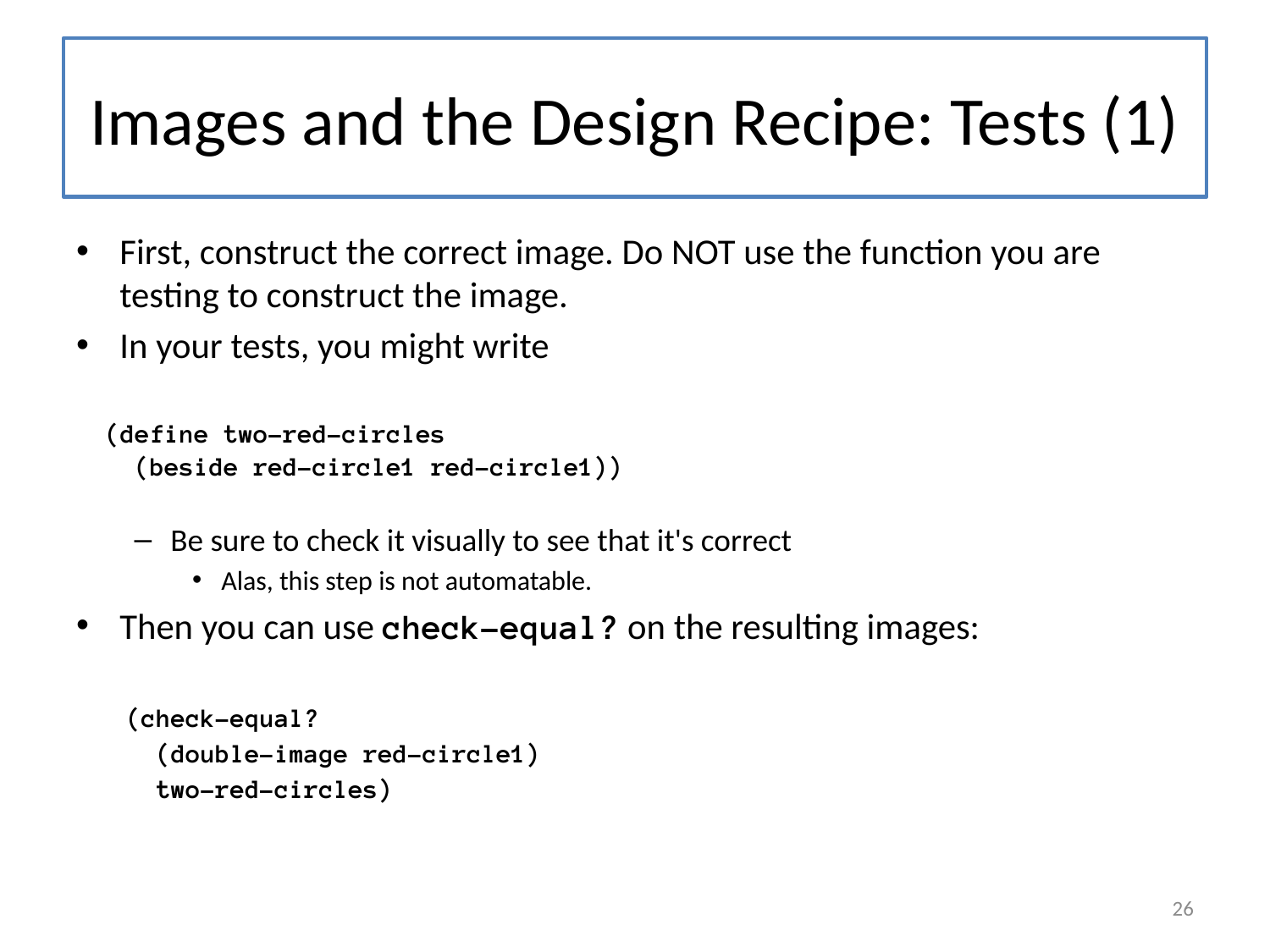

# Images and the Design Recipe: Tests (1)
First, construct the correct image. Do NOT use the function you are testing to construct the image.
In your tests, you might write

  (define two-red-circles
    (beside red-circle1 red-circle1))

Be sure to check it visually to see that it's correct
Alas, this step is not automatable.
Then you can use check-equal? on the resulting images:

(check-equal?
  (double-image red-circle1)
  two-red-circles)

26